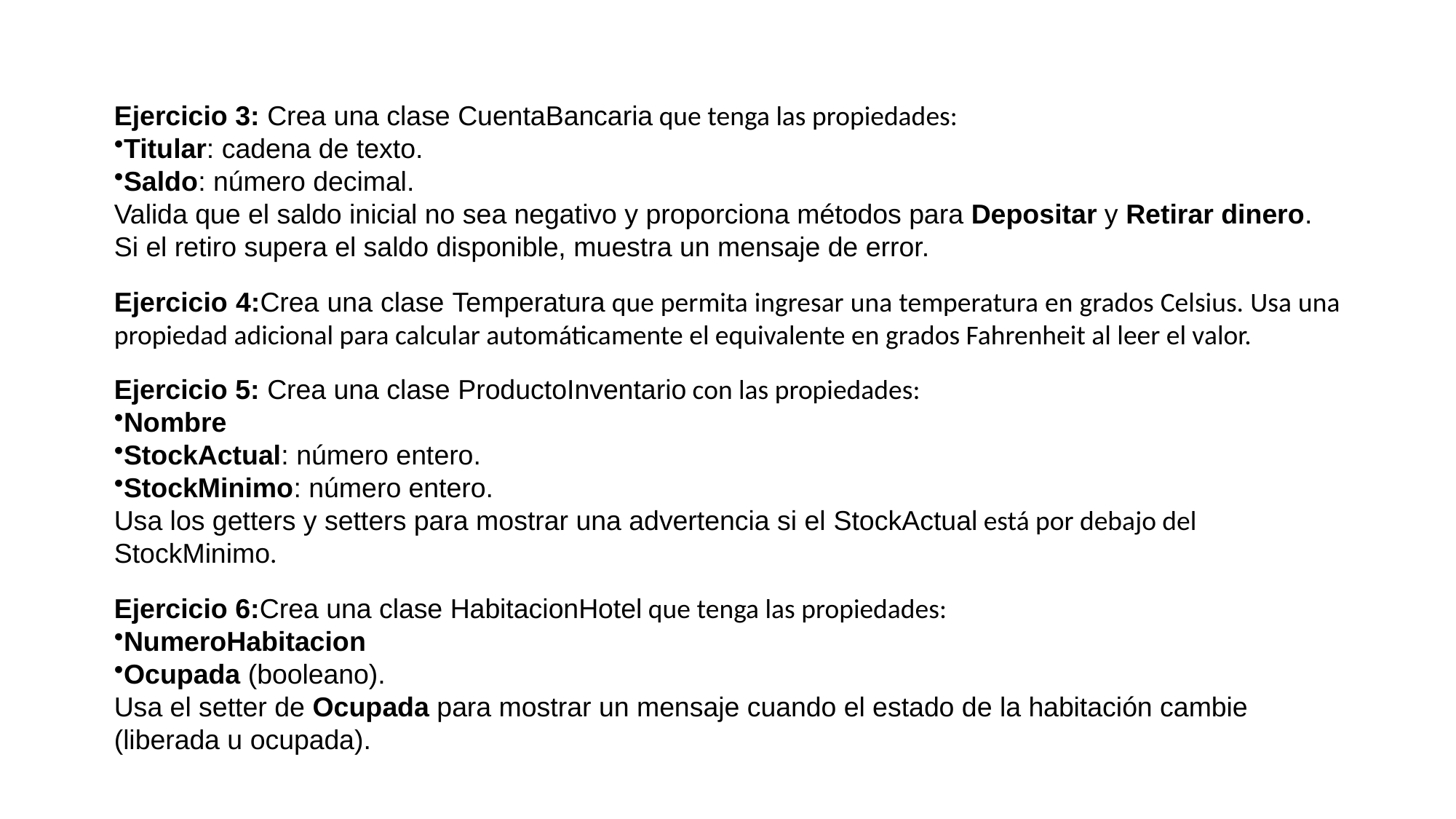

Ejercicio 3: Crea una clase CuentaBancaria que tenga las propiedades:
Titular: cadena de texto.
Saldo: número decimal.
Valida que el saldo inicial no sea negativo y proporciona métodos para Depositar y Retirar dinero. Si el retiro supera el saldo disponible, muestra un mensaje de error.
Ejercicio 4:Crea una clase Temperatura que permita ingresar una temperatura en grados Celsius. Usa una propiedad adicional para calcular automáticamente el equivalente en grados Fahrenheit al leer el valor.
Ejercicio 5: Crea una clase ProductoInventario con las propiedades:
Nombre
StockActual: número entero.
StockMinimo: número entero.
Usa los getters y setters para mostrar una advertencia si el StockActual está por debajo del StockMinimo.
Ejercicio 6:Crea una clase HabitacionHotel que tenga las propiedades:
NumeroHabitacion
Ocupada (booleano).
Usa el setter de Ocupada para mostrar un mensaje cuando el estado de la habitación cambie (liberada u ocupada).